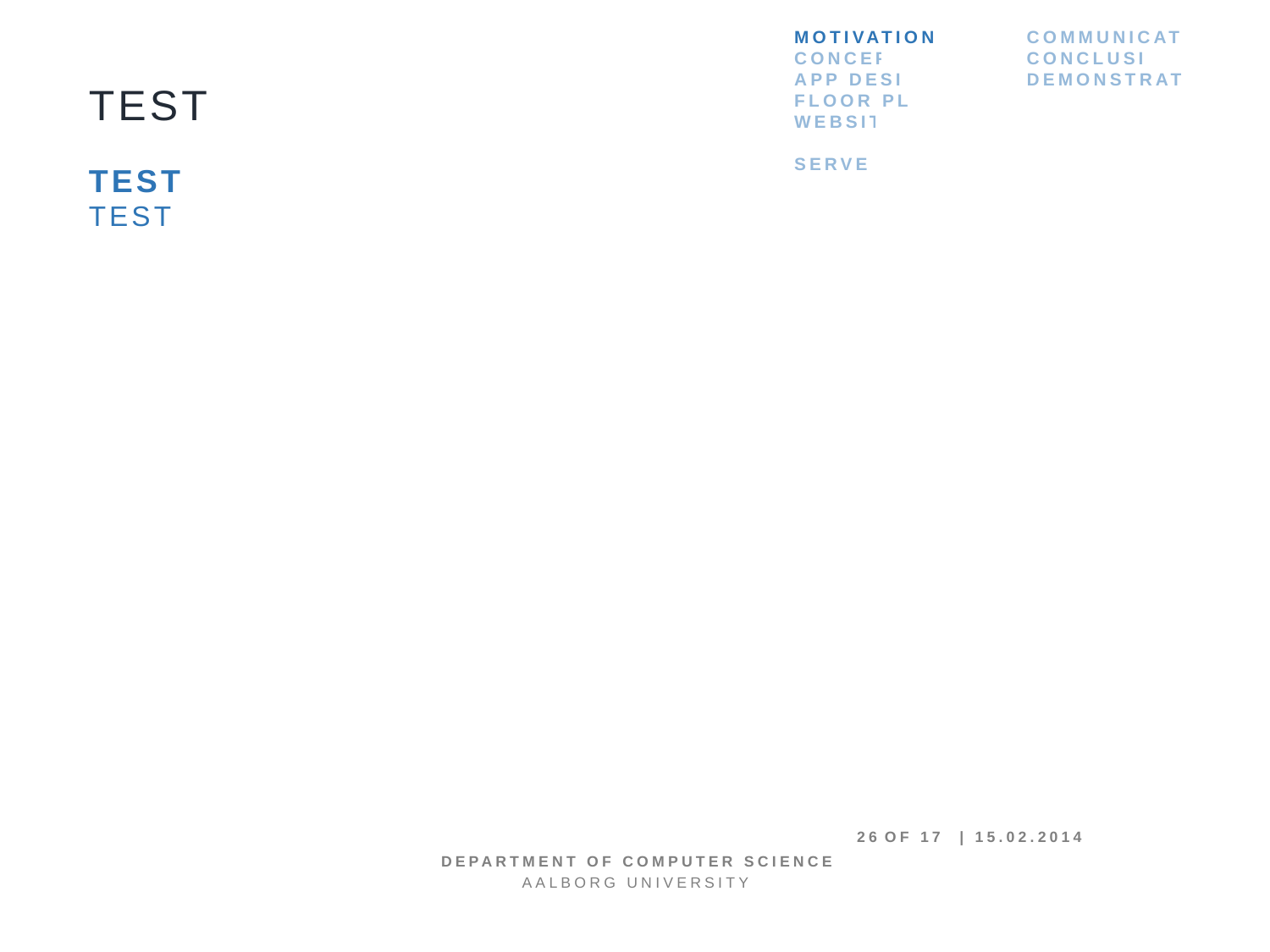

Motivation
concept
App design
Floor plan
Website

Server communication
conclusion
demonstration

TeST
TEST
TeST
26 OF 17  | 15.02.2014
Department of computer science
AALBORG UNIVERSITy